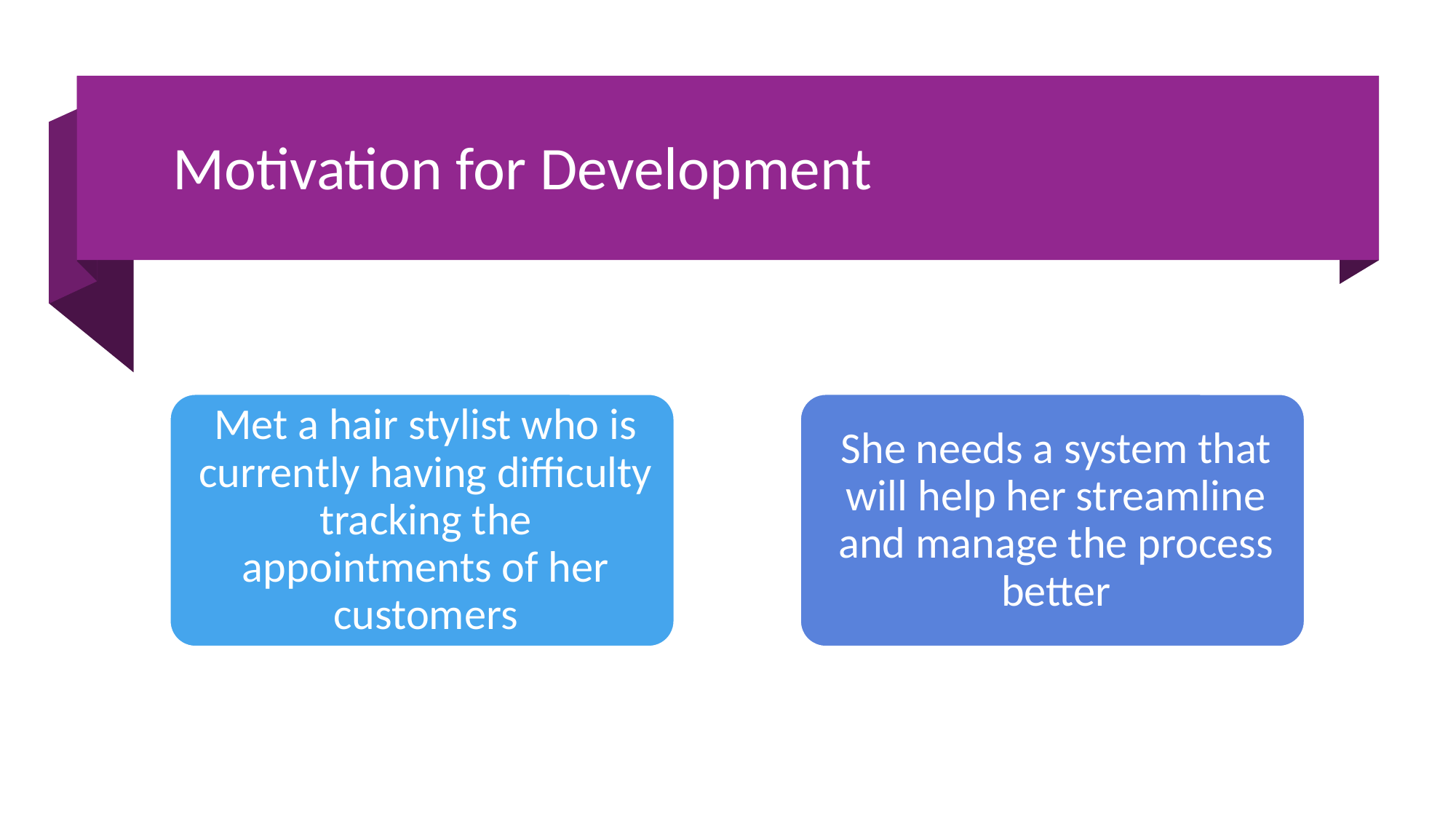

# Motivation for Development
Met a hair stylist who is currently having difficulty tracking the appointments of her customers
She needs a system that will help her streamline and manage the process better